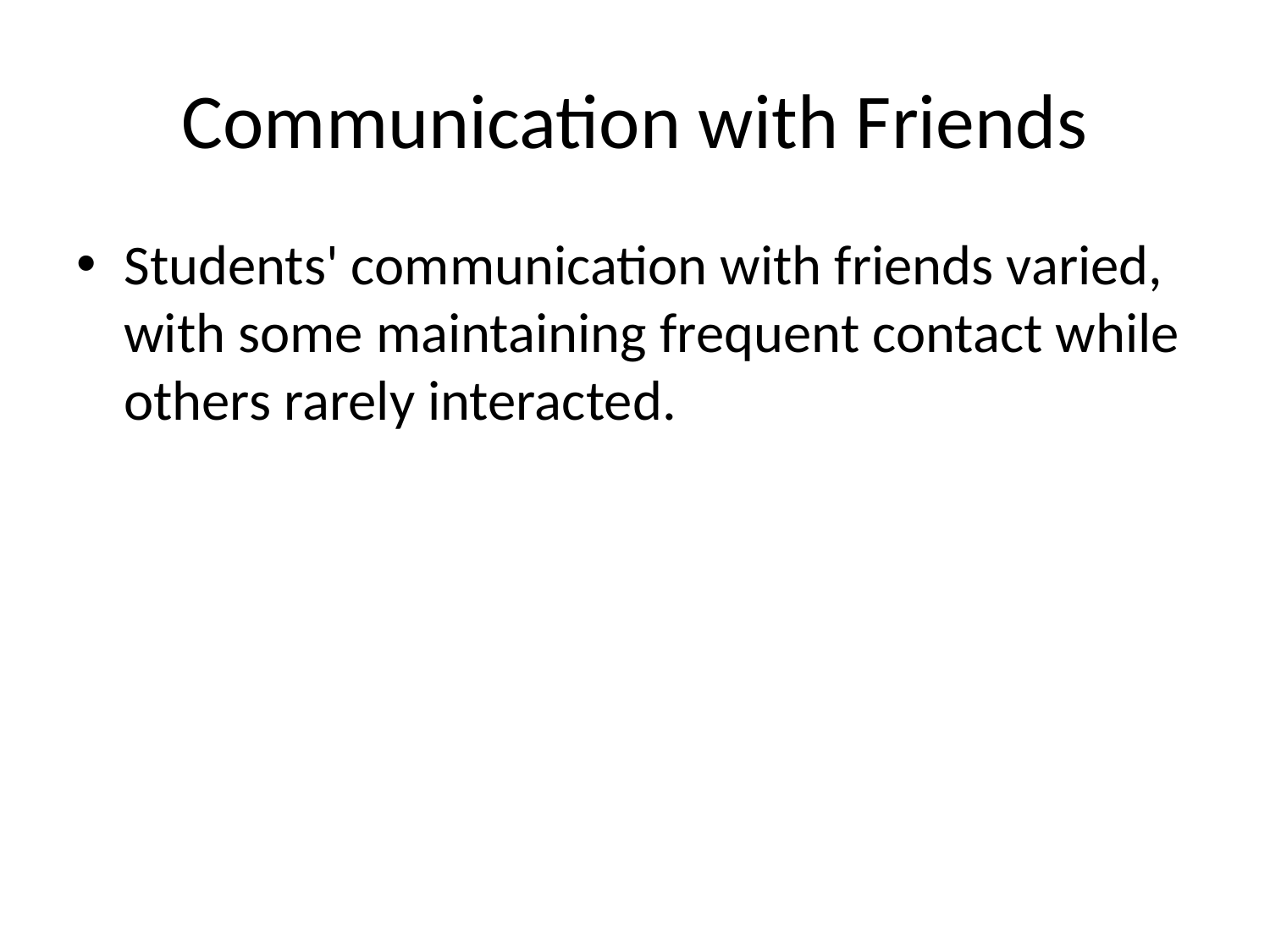

# Communication with Friends
Students' communication with friends varied, with some maintaining frequent contact while others rarely interacted.